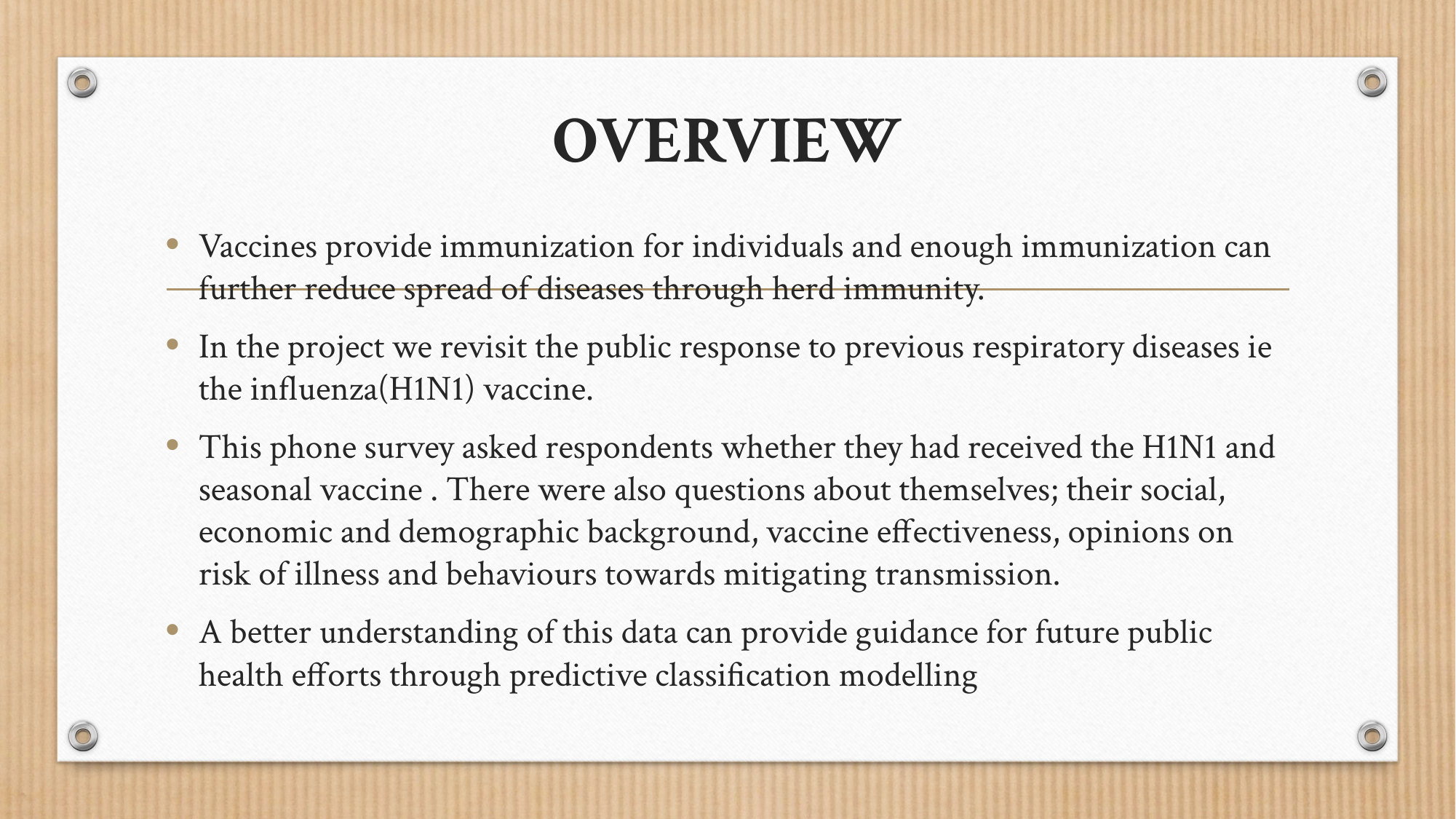

# OVERVIEW
Vaccines provide immunization for individuals and enough immunization can further reduce spread of diseases through herd immunity.
In the project we revisit the public response to previous respiratory diseases ie the influenza(H1N1) vaccine.
This phone survey asked respondents whether they had received the H1N1 and seasonal vaccine . There were also questions about themselves; their social, economic and demographic background, vaccine effectiveness, opinions on risk of illness and behaviours towards mitigating transmission.
A better understanding of this data can provide guidance for future public health efforts through predictive classification modelling